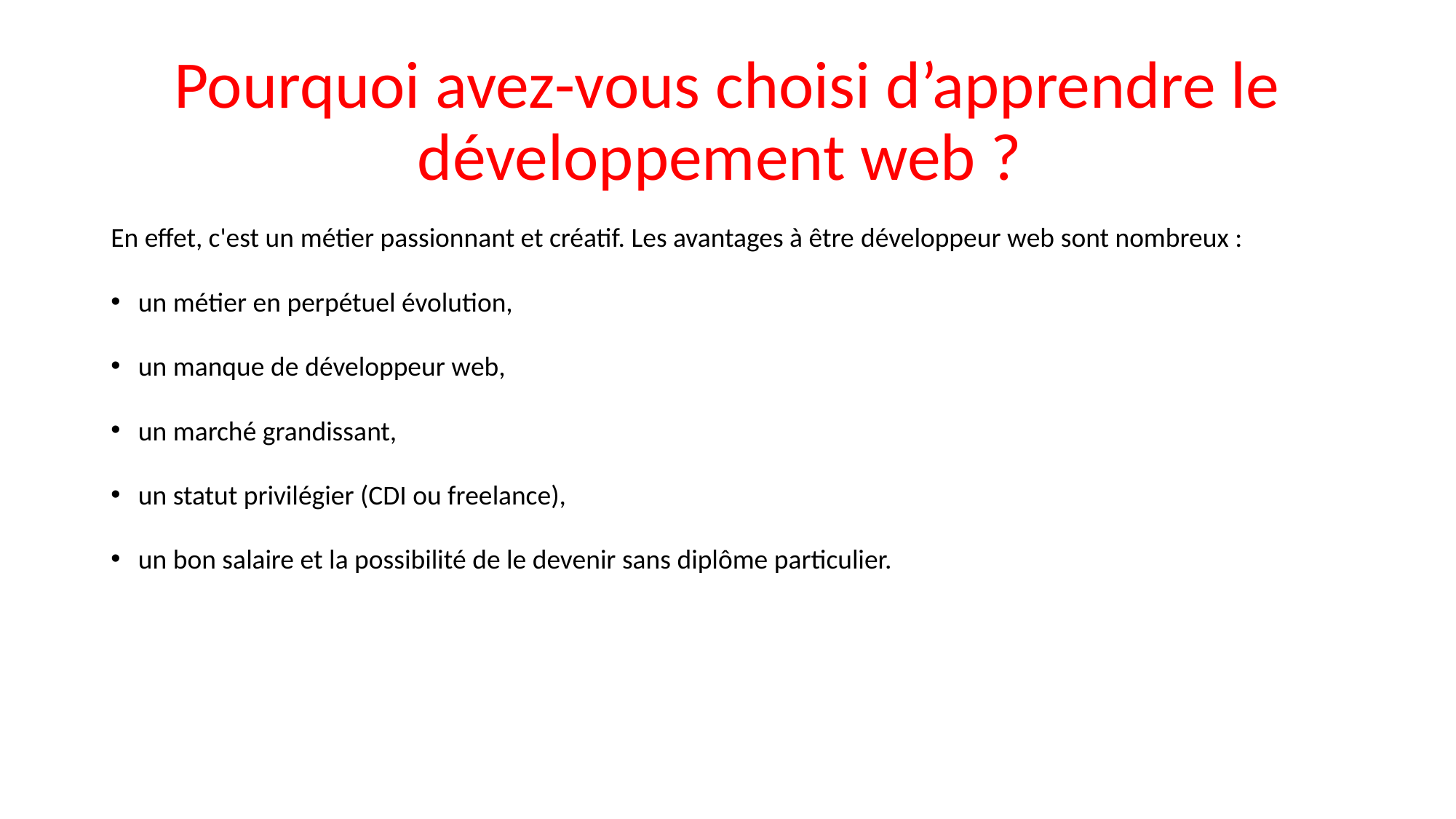

# Pourquoi avez-vous choisi d’apprendre le développement web ?
En effet, c'est un métier passionnant et créatif. Les avantages à être développeur web sont nombreux :
un métier en perpétuel évolution,
un manque de développeur web,
un marché grandissant,
un statut privilégier (CDI ou freelance),
un bon salaire et la possibilité de le devenir sans diplôme particulier.